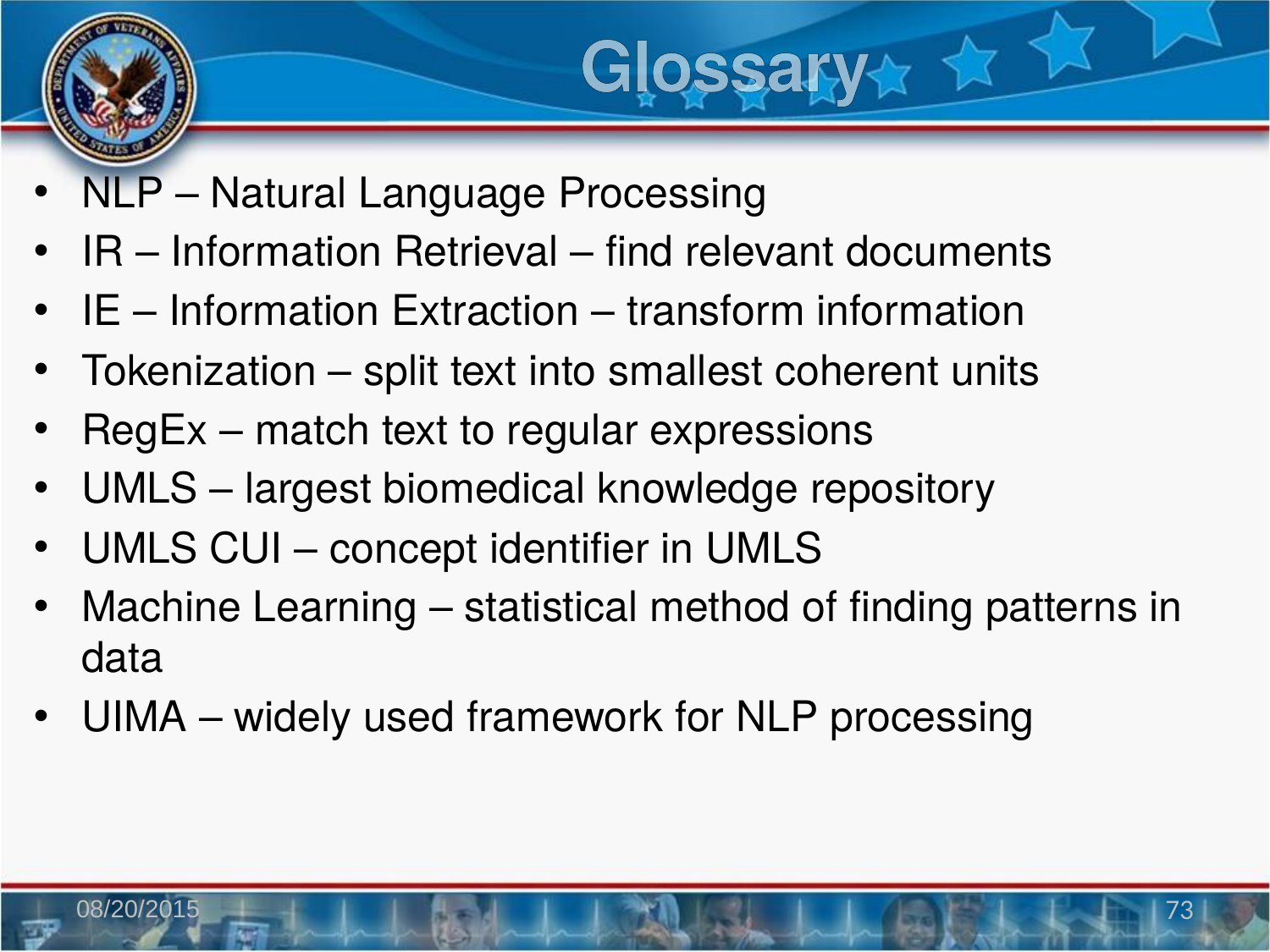

# Glossary
NLP – Natural Language Processing
IR – Information Retrieval – find relevant documents
IE – Information Extraction – transform information
Tokenization – split text into smallest coherent units
RegEx – match text to regular expressions
UMLS – largest biomedical knowledge repository
UMLS CUI – concept identifier in UMLS
Machine Learning – statistical method of finding patterns in data
UIMA – widely used framework for NLP processing

08/20/2015
73